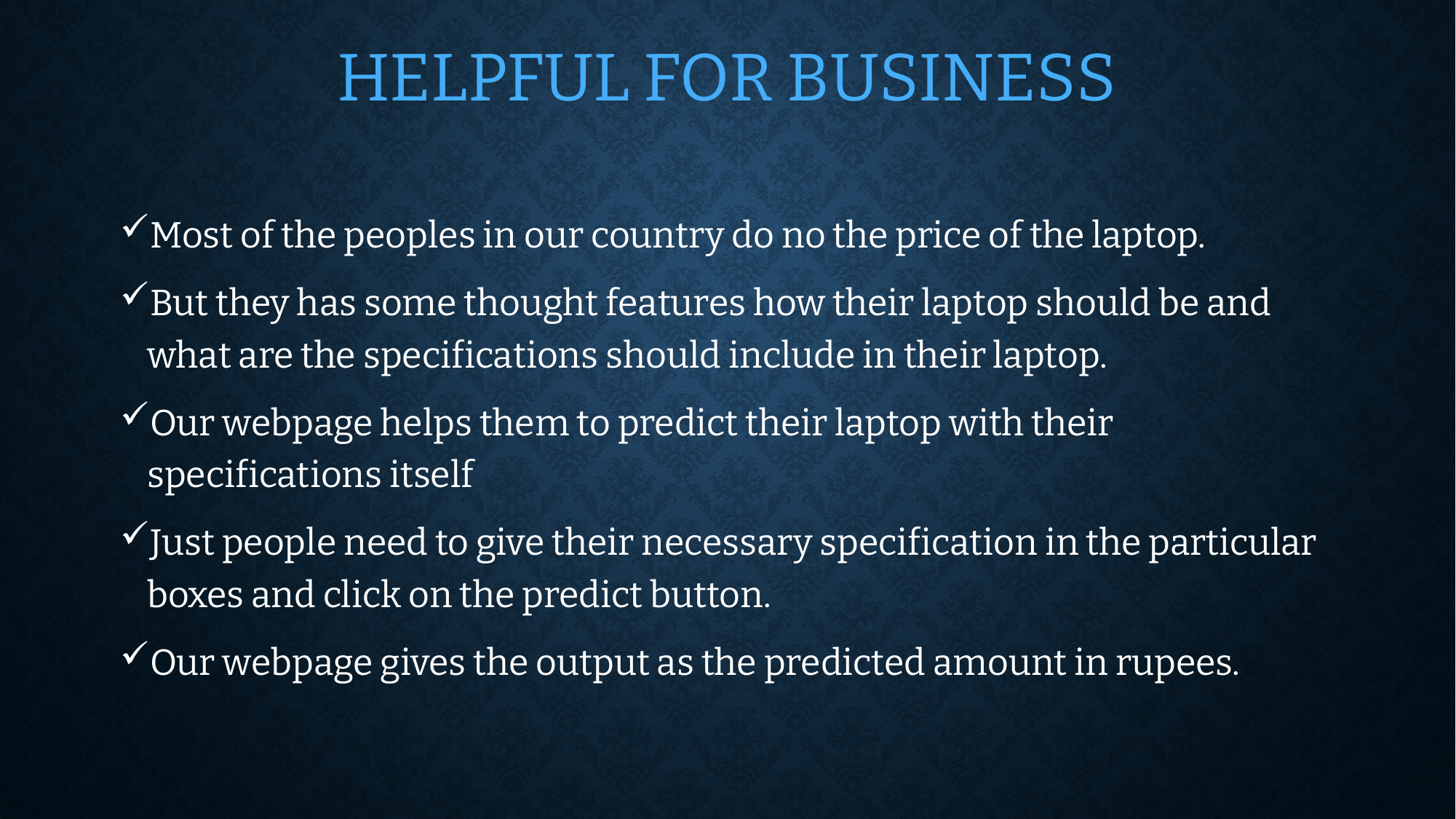

# HELPFUL FOR BUSINESS
Most of the peoples in our country do no the price of the laptop.
But they has some thought features how their laptop should be and what are the specifications should include in their laptop.
Our webpage helps them to predict their laptop with their specifications itself
Just people need to give their necessary specification in the particular   boxes and click on the predict button.
Our webpage gives the output as the predicted amount in rupees.